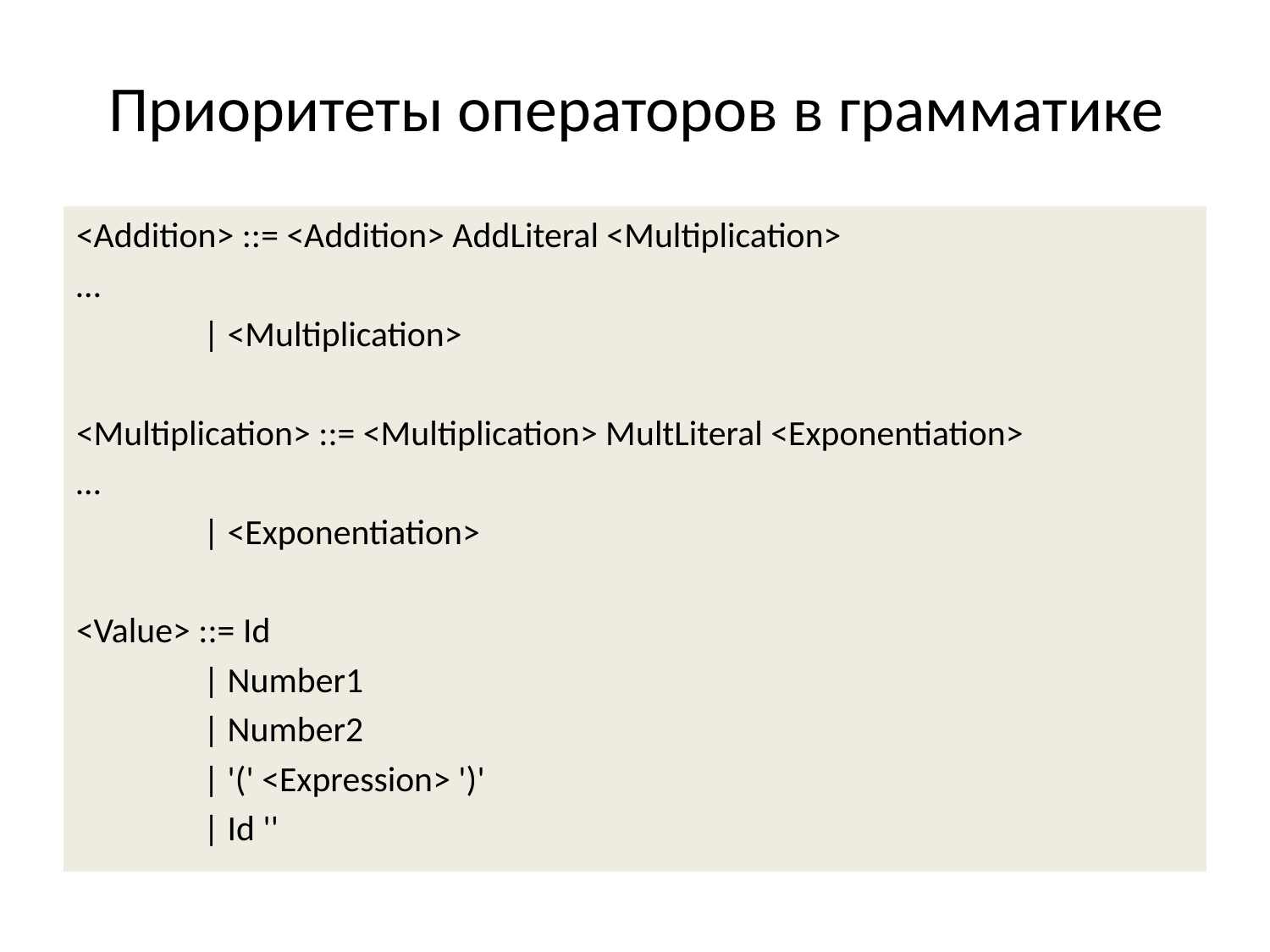

Приоритеты операторов в грамматике
<Addition> ::= <Addition> AddLiteral <Multiplication>
…
	| <Multiplication>

<Multiplication> ::= <Multiplication> MultLiteral <Exponentiation>
…
	| <Exponentiation>

<Value> ::= Id
	| Number1
	| Number2
	| '(' <Expression> ')'
	| Id ''